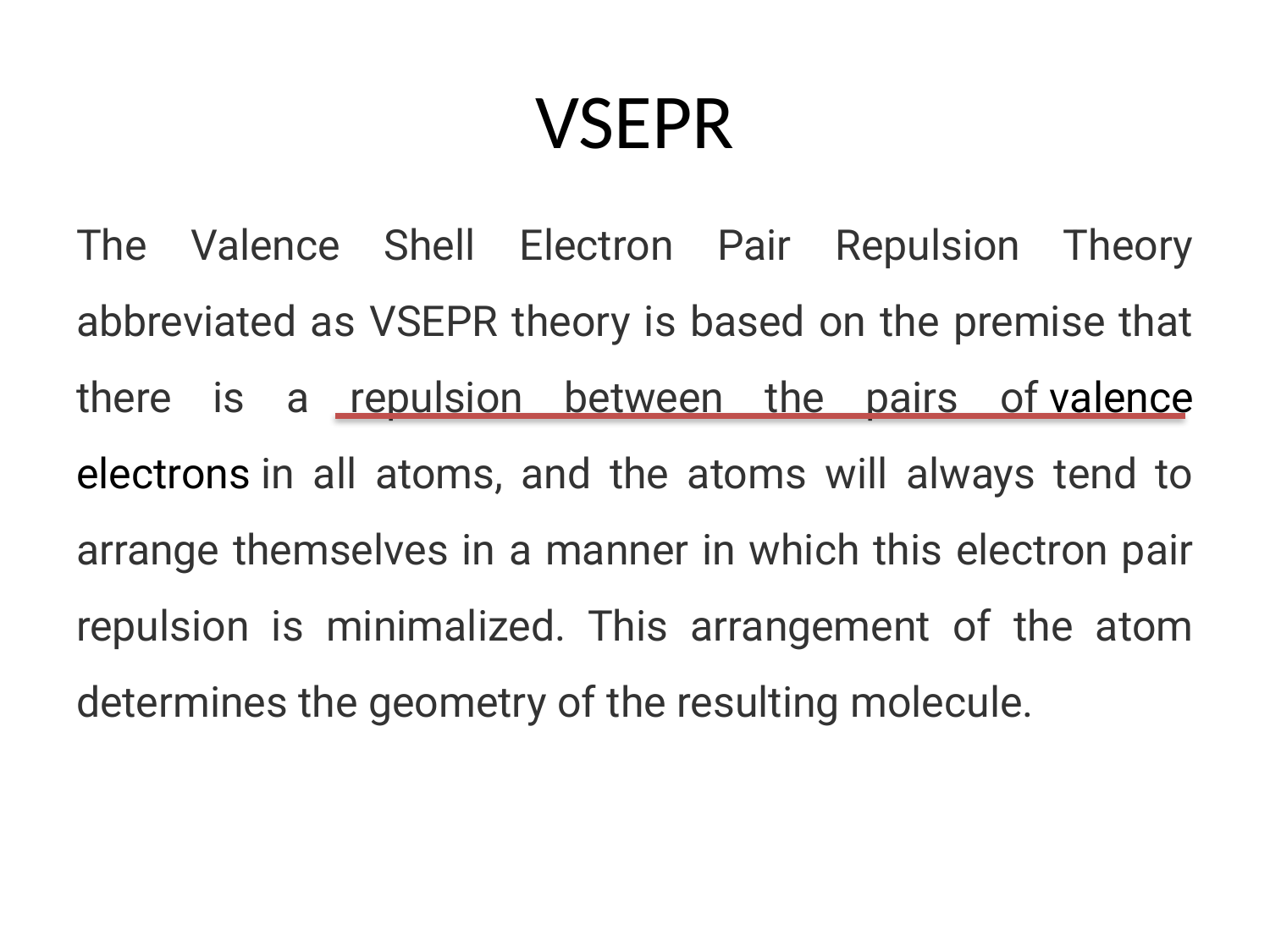

# VSEPR
The Valence Shell Electron Pair Repulsion Theory abbreviated as VSEPR theory is based on the premise that there is a repulsion between the pairs of valence electrons in all atoms, and the atoms will always tend to arrange themselves in a manner in which this electron pair repulsion is minimalized. This arrangement of the atom determines the geometry of the resulting molecule.